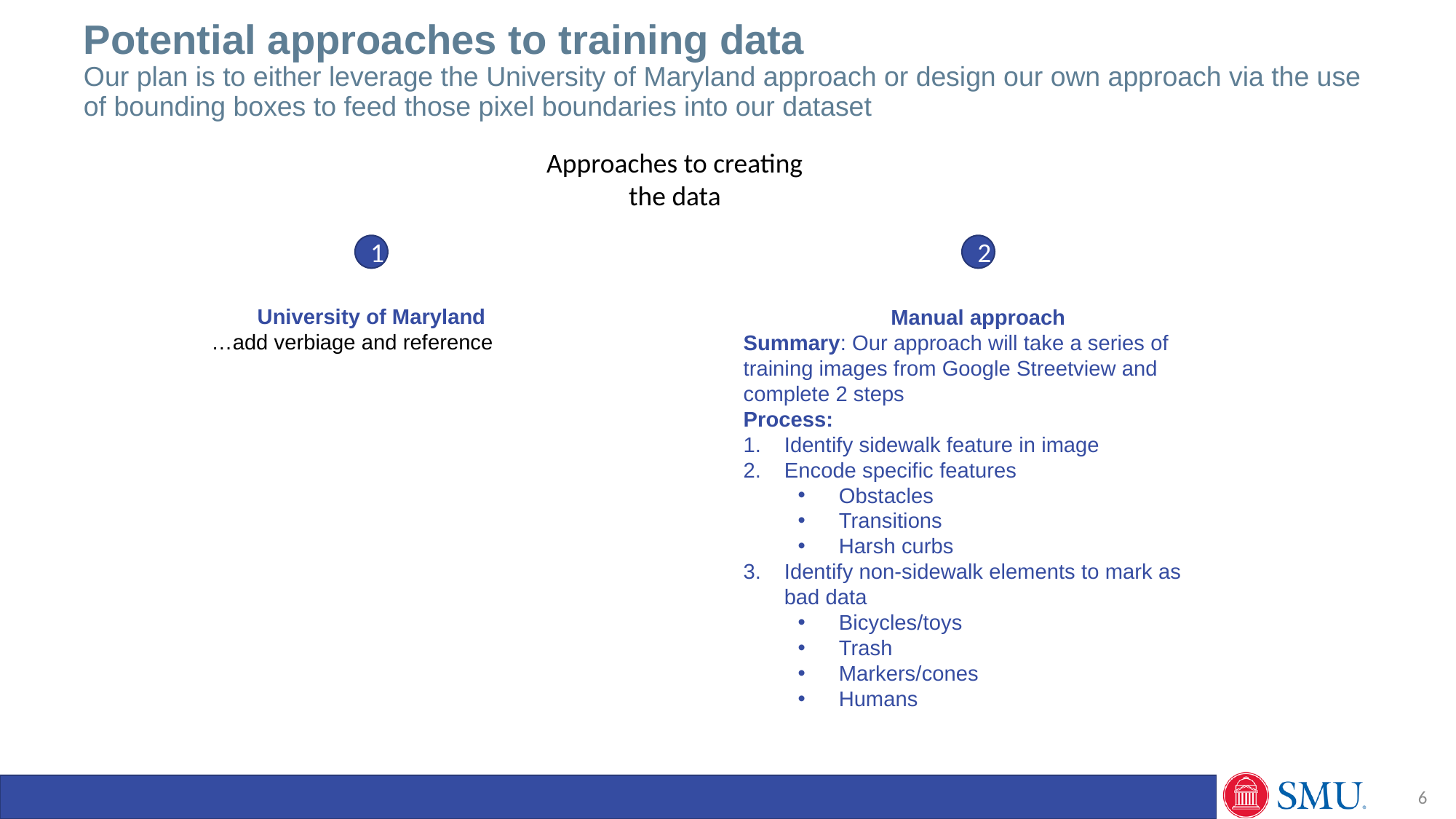

# Potential approaches to training data Our plan is to either leverage the University of Maryland approach or design our own approach via the use of bounding boxes to feed those pixel boundaries into our dataset
Approaches to creating the data
1
2
University of Maryland
…add verbiage and reference
Manual approach
Summary: Our approach will take a series of training images from Google Streetview and complete 2 steps
Process:
Identify sidewalk feature in image
Encode specific features
Obstacles
Transitions
Harsh curbs
Identify non-sidewalk elements to mark as bad data
Bicycles/toys
Trash
Markers/cones
Humans

6